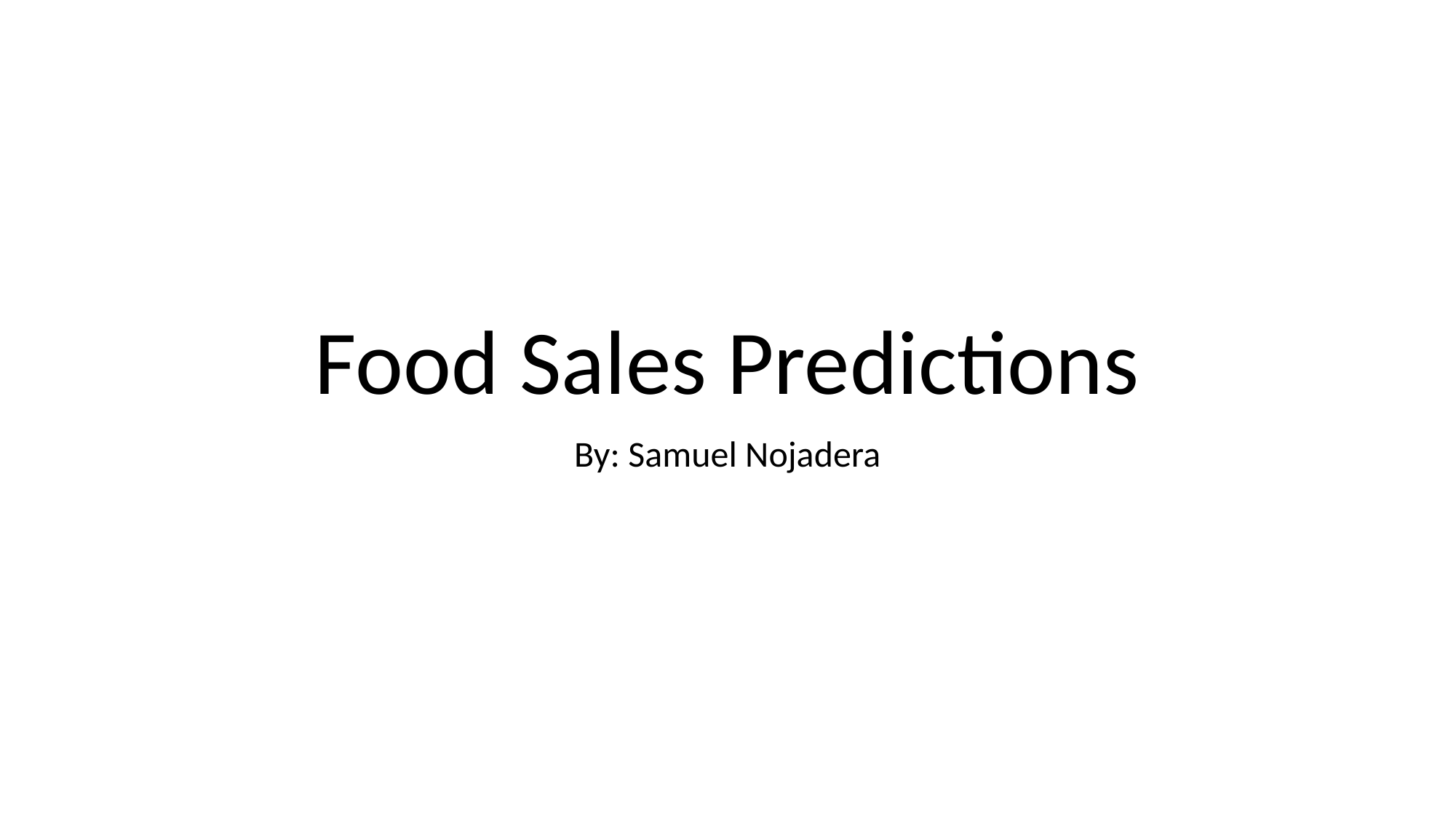

# Food Sales Predictions
By: Samuel Nojadera